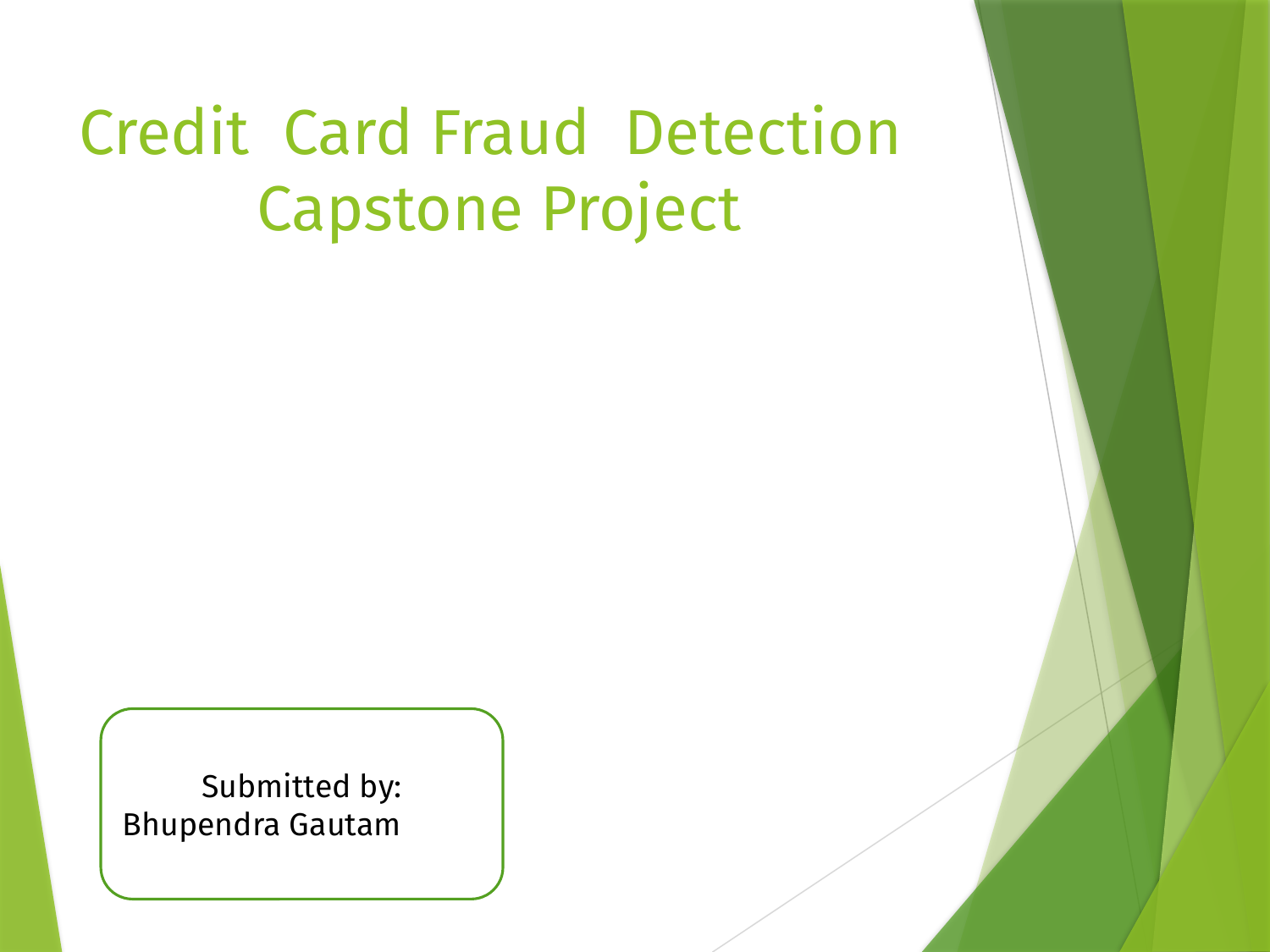

# Credit  Card Fraud  Detection  Capstone Project
Submitted by:
Bhupendra Gautam